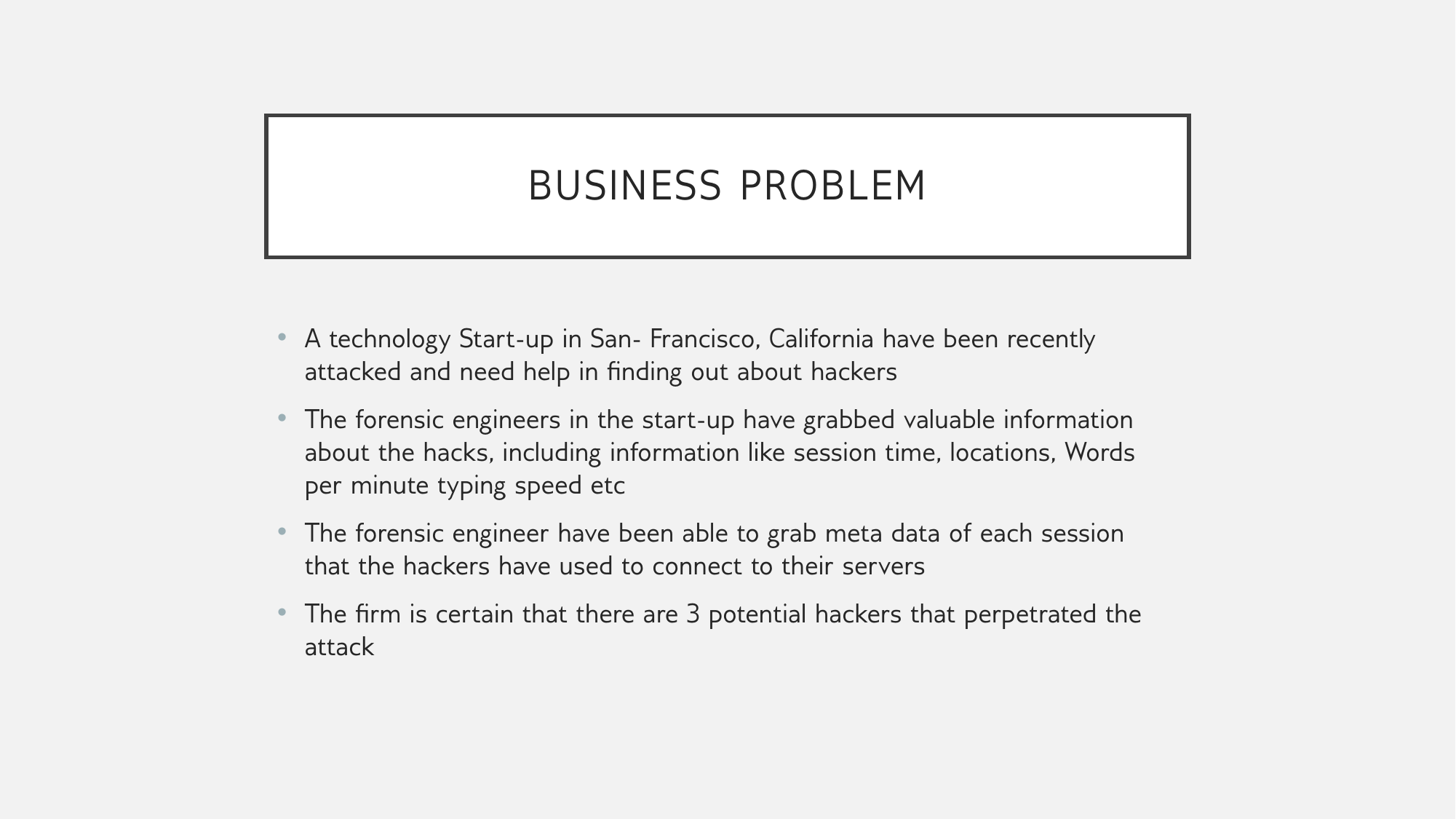

# BUSINESS PROBLEM
A technology Start-up in San- Francisco, California have been recently attacked and need help in finding out about hackers
The forensic engineers in the start-up have grabbed valuable information about the hacks, including information like session time, locations, Words per minute typing speed etc
The forensic engineer have been able to grab meta data of each session that the hackers have used to connect to their servers
The firm is certain that there are 3 potential hackers that perpetrated the attack